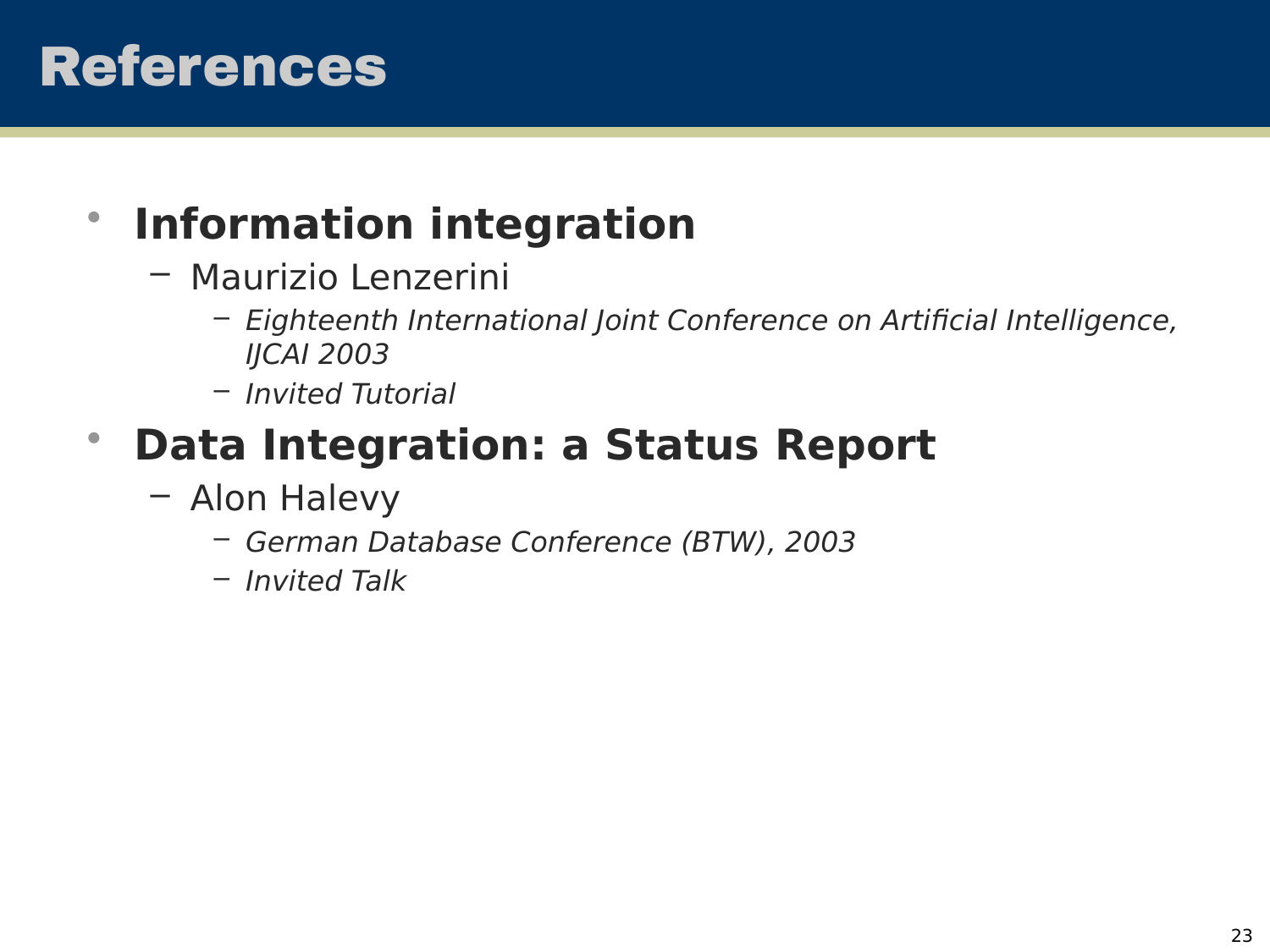

# References
Information integration
Maurizio Lenzerini
Eighteenth International Joint Conference on Artificial Intelligence, IJCAI 2003
Invited Tutorial
Data Integration: a Status Report
Alon Halevy
German Database Conference (BTW), 2003
Invited Talk